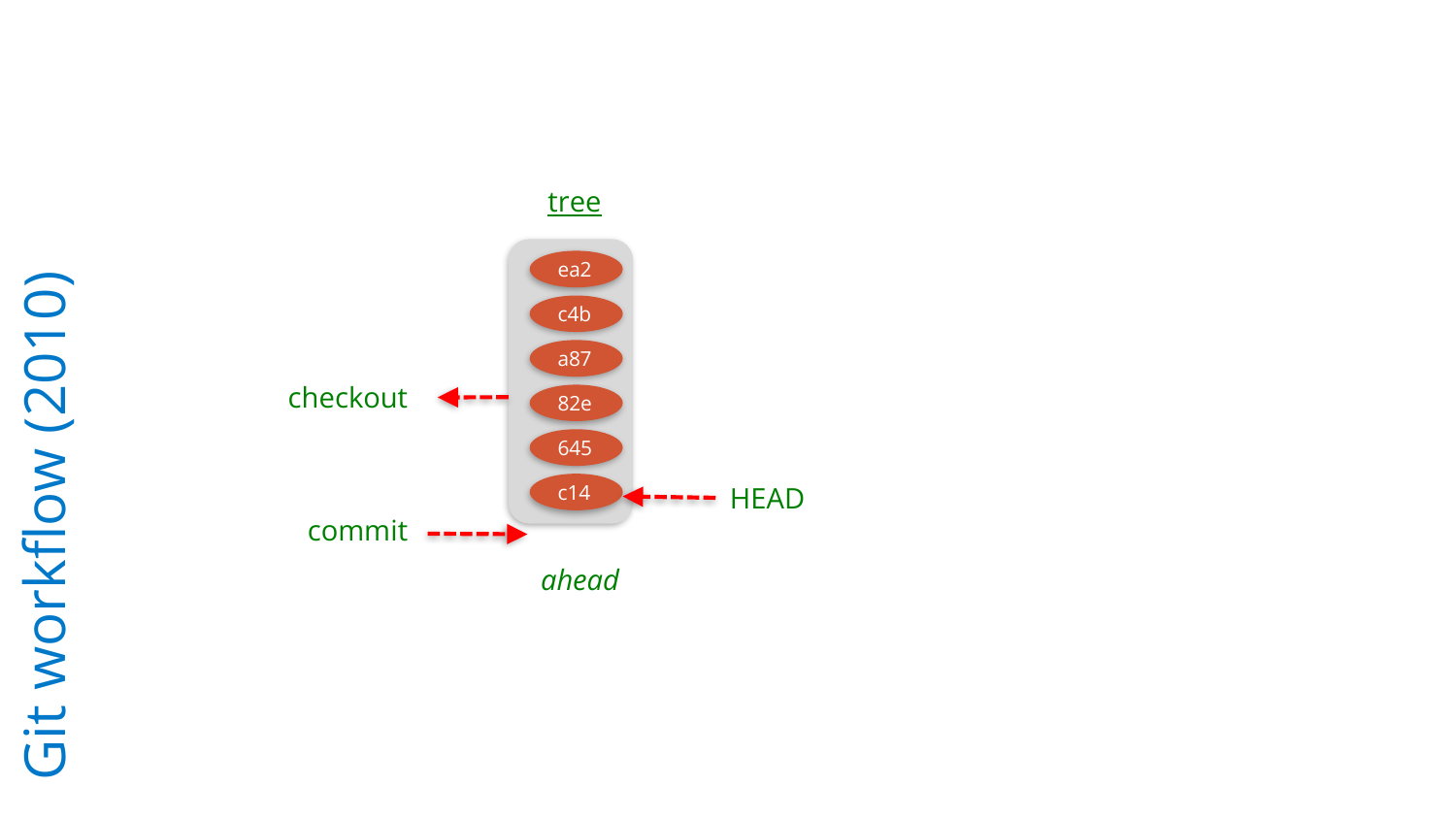

tree

ea2
c4b
a87
# Git workflow (2010)
checkout
82e
645
c14
HEAD
commit
ahead